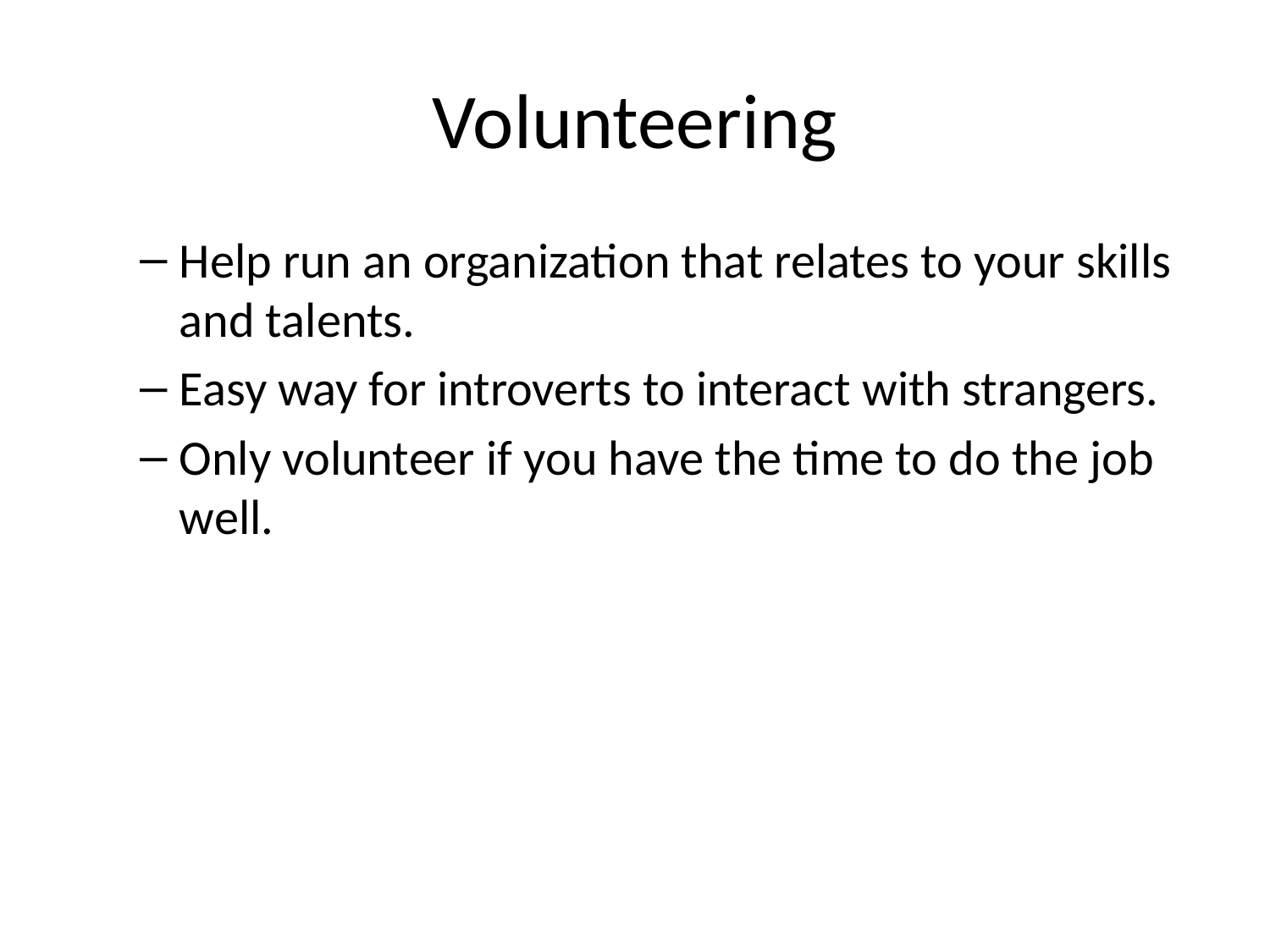

# Volunteering
Help run an organization that relates to your skills and talents.
Easy way for introverts to interact with strangers.
Only volunteer if you have the time to do the job well.